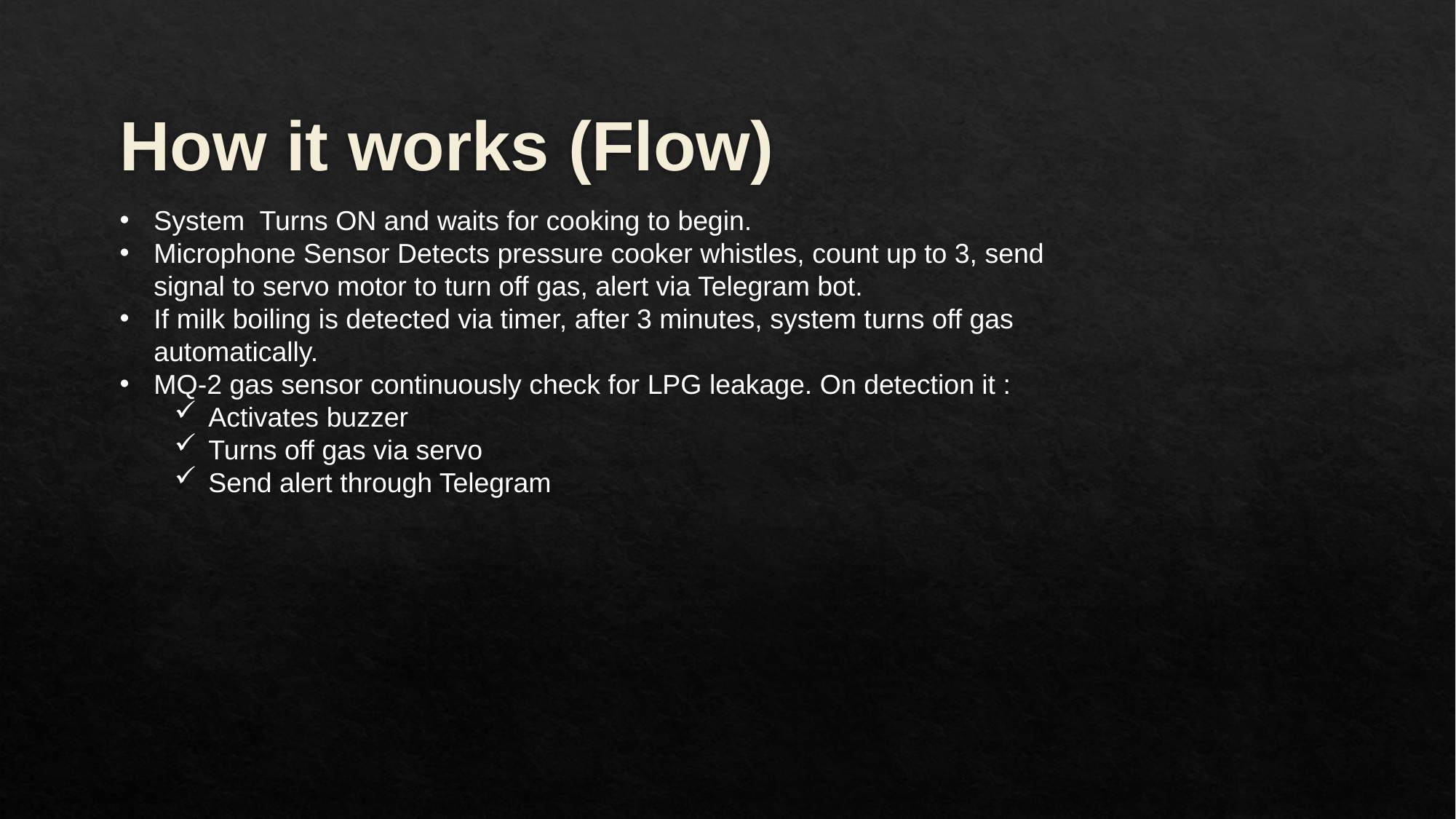

# How it works (Flow)
System  Turns ON and waits for cooking to begin.
Microphone Sensor Detects pressure cooker whistles, count up to 3, send signal to servo motor to turn off gas, alert via Telegram bot.
If milk boiling is detected via timer, after 3 minutes, system turns off gas automatically.
MQ-2 gas sensor continuously check for LPG leakage. On detection it :
Activates buzzer
Turns off gas via servo
Send alert through Telegram